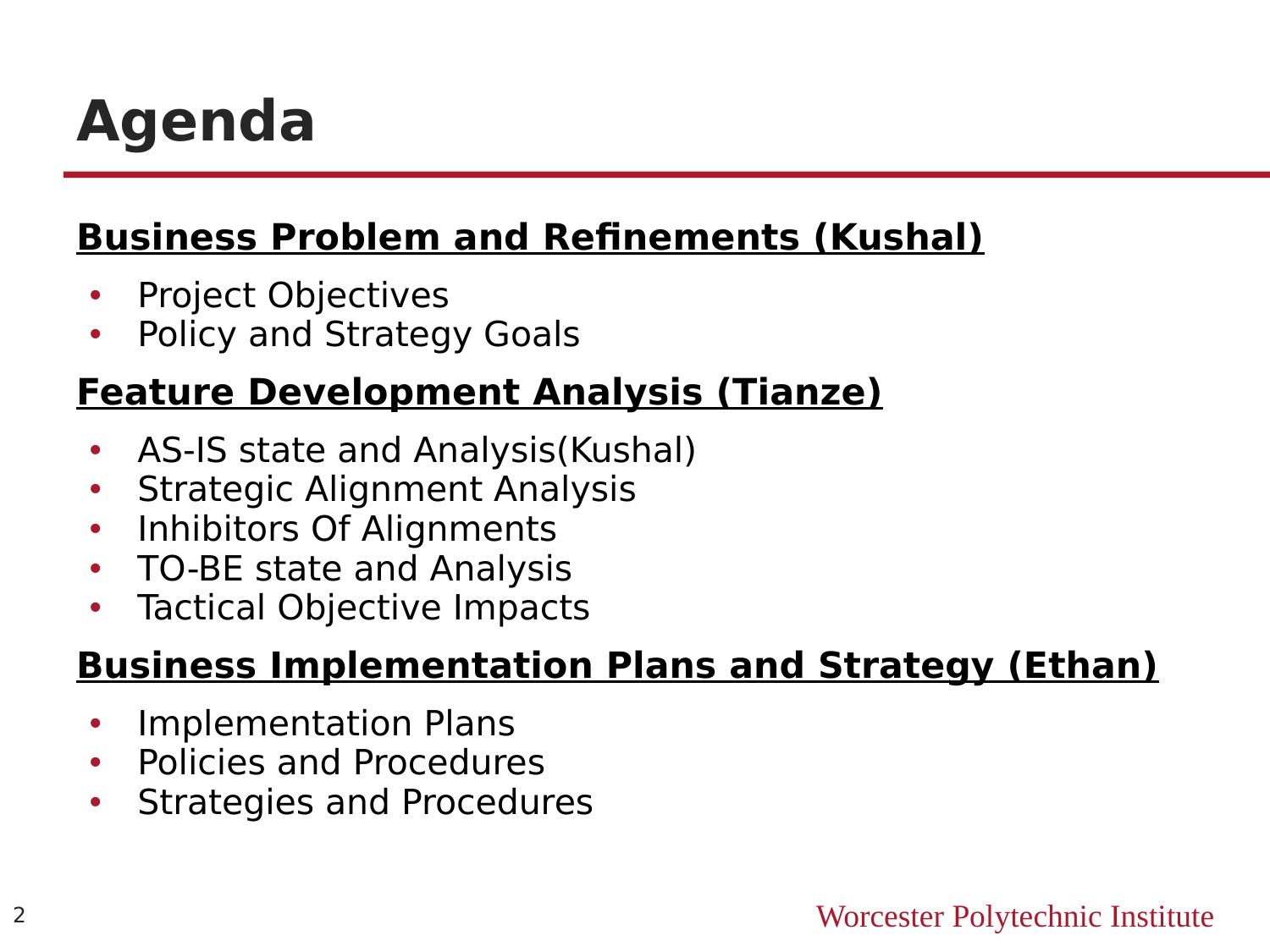

# Agenda
Business Problem and Refinements (Kushal)
Project Objectives
Policy and Strategy Goals
Feature Development Analysis (Tianze)
AS-IS state and Analysis(Kushal)
Strategic Alignment Analysis
Inhibitors Of Alignments
TO-BE state and Analysis
Tactical Objective Impacts
Business Implementation Plans and Strategy (Ethan)
Implementation Plans
Policies and Procedures
Strategies and Procedures

2